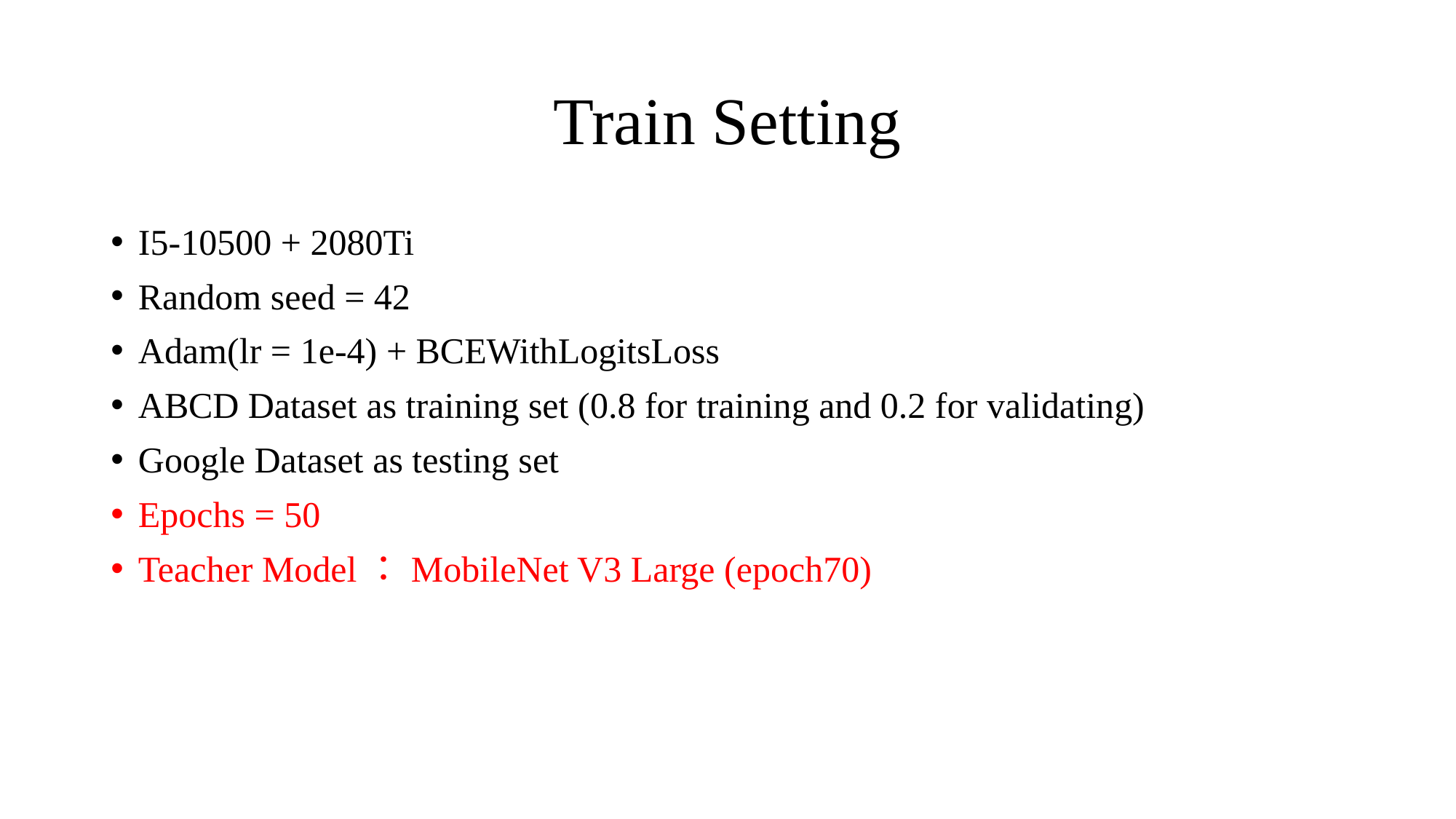

# Train Setting
I5-10500 + 2080Ti
Random seed = 42
Adam(lr = 1e-4) + BCEWithLogitsLoss
ABCD Dataset as training set (0.8 for training and 0.2 for validating)
Google Dataset as testing set
Epochs = 50
Teacher Model：MobileNet V3 Large (epoch70)